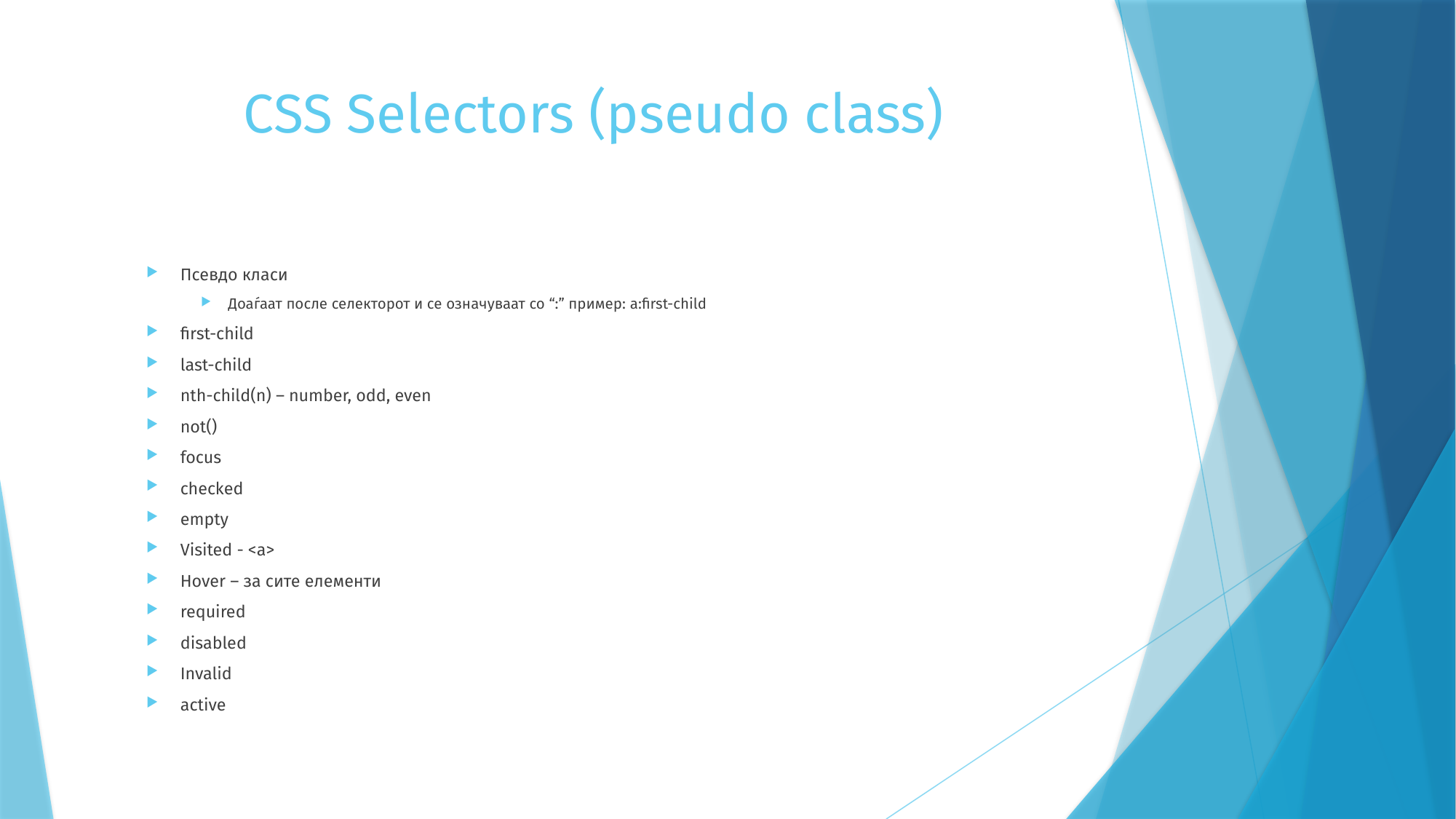

# CSS Selectors (pseudo class)
Псевдо класи
Доаѓаат после селекторот и се означуваат со “:” пример: a:first-child
first-child
last-child
nth-child(n) – number, odd, even
not()
focus
checked
empty
Visited - <a>
Hover – за сите елементи
required
disabled
Invalid
active